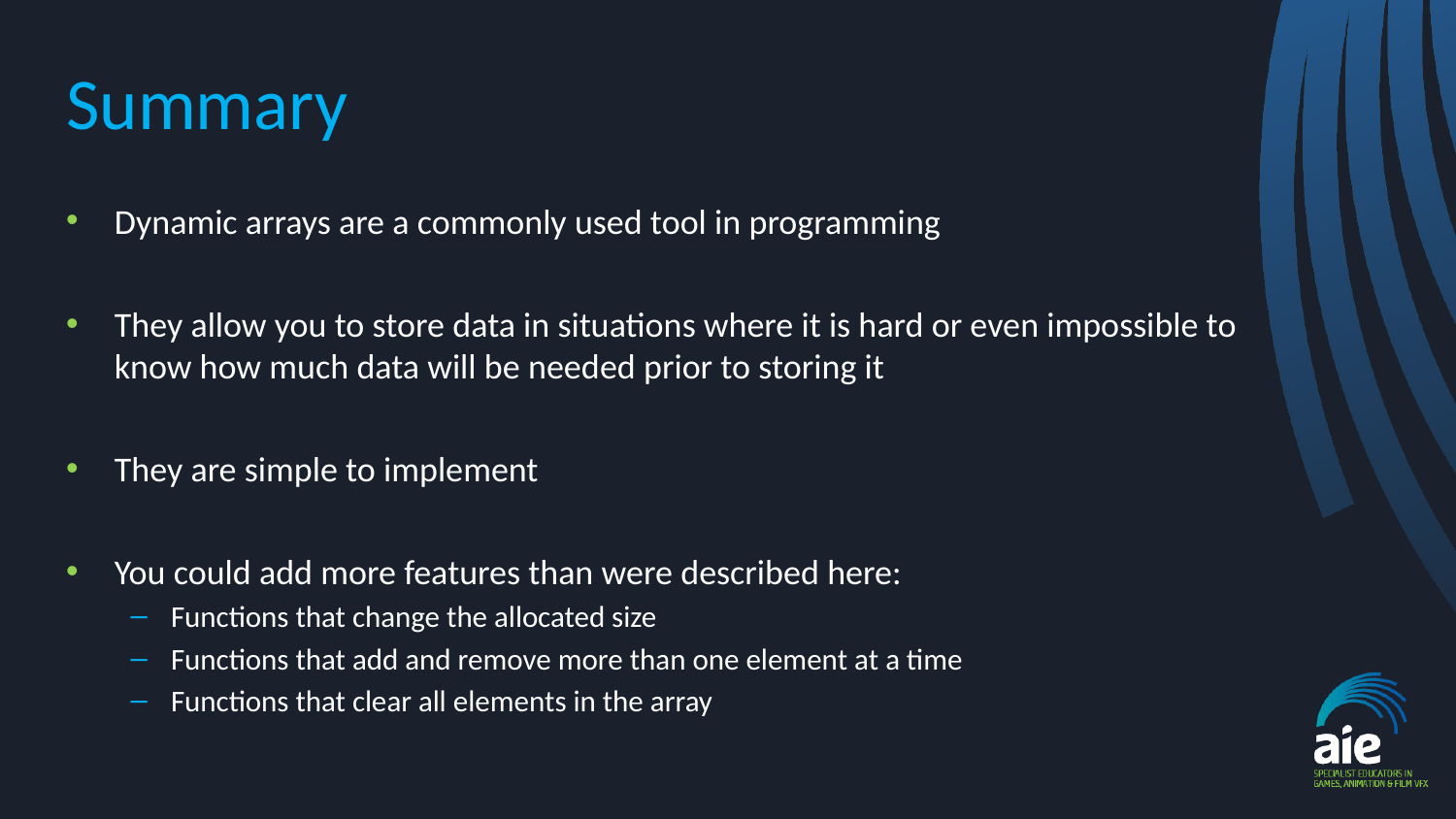

# Summary
Dynamic arrays are a commonly used tool in programming

They allow you to store data in situations where it is hard or even impossible to know how much data will be needed prior to storing it

They are simple to implement

You could add more features than were described here:
Functions that change the allocated size
Functions that add and remove more than one element at a time
Functions that clear all elements in the array